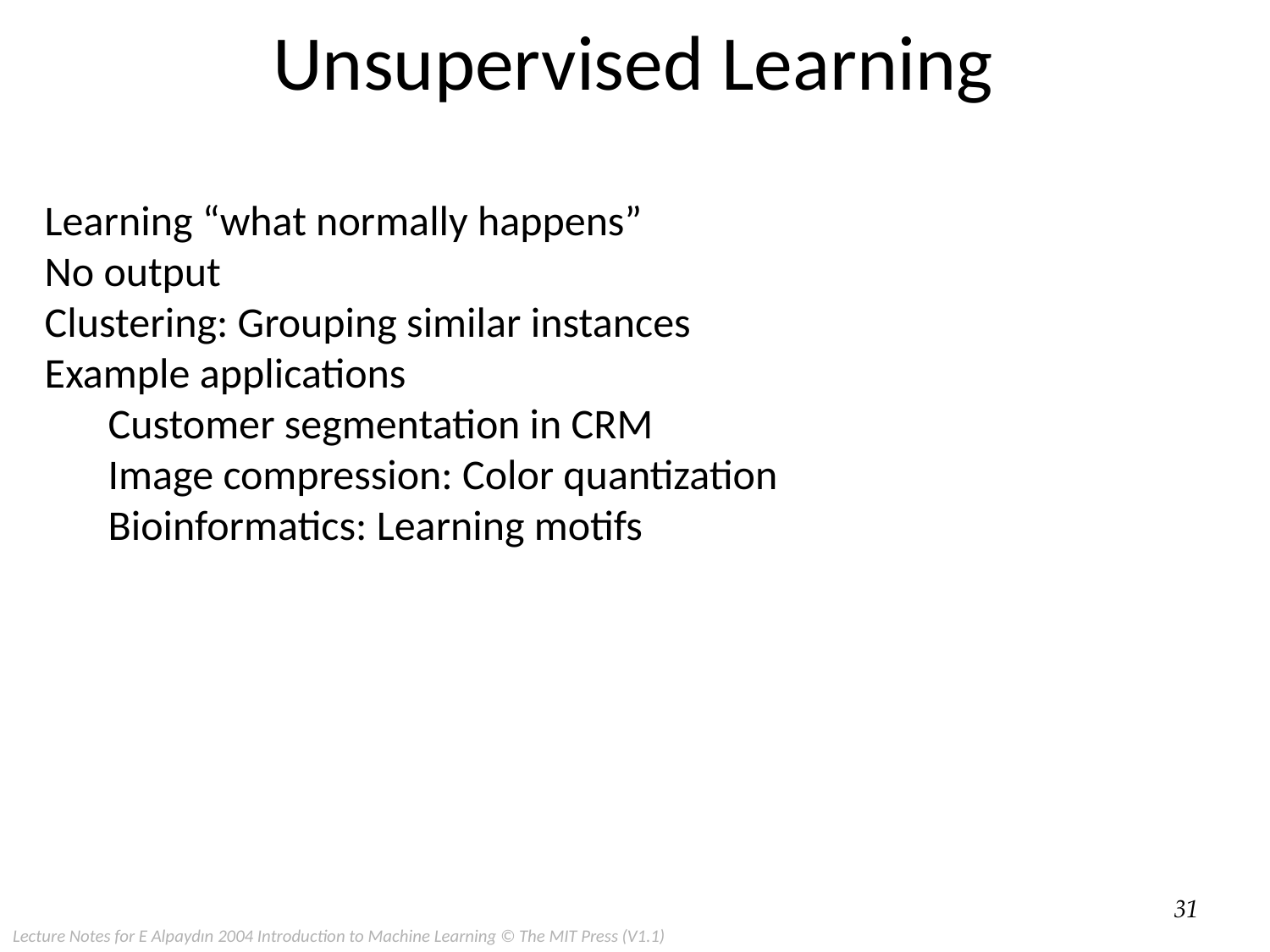

# Unsupervised Learning
Learning “what normally happens”
No output
Clustering: Grouping similar instances
Example applications
Customer segmentation in CRM
Image compression: Color quantization
Bioinformatics: Learning motifs
31
Lecture Notes for E Alpaydın 2004 Introduction to Machine Learning © The MIT Press (V1.1)